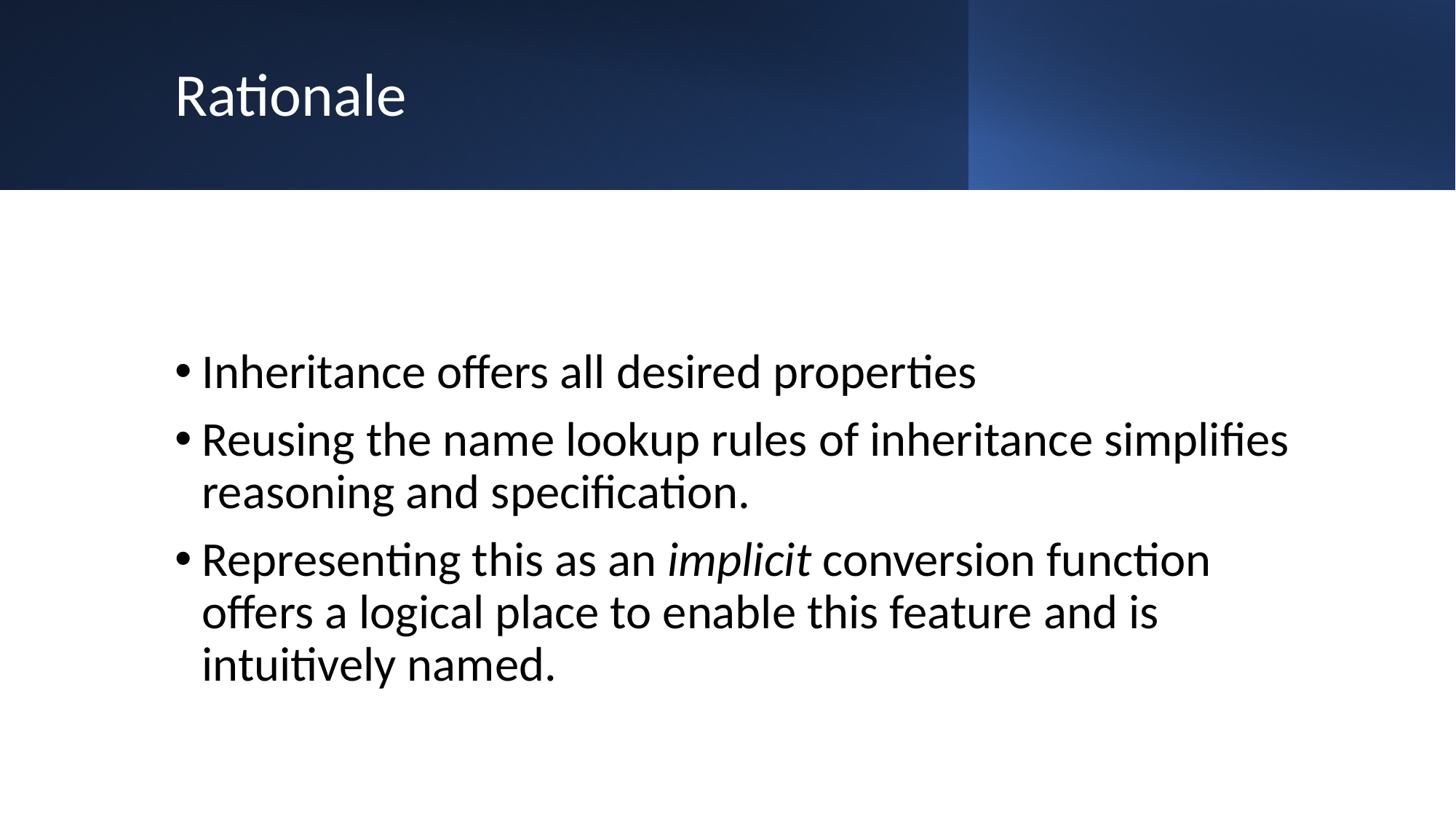

# Rationale

Inheritance offers all desired properties
Reusing the name lookup rules of inheritance simplifies reasoning and specification.
Representing this as an implicit conversion function offers a logical place to enable this feature and is intuitively named.